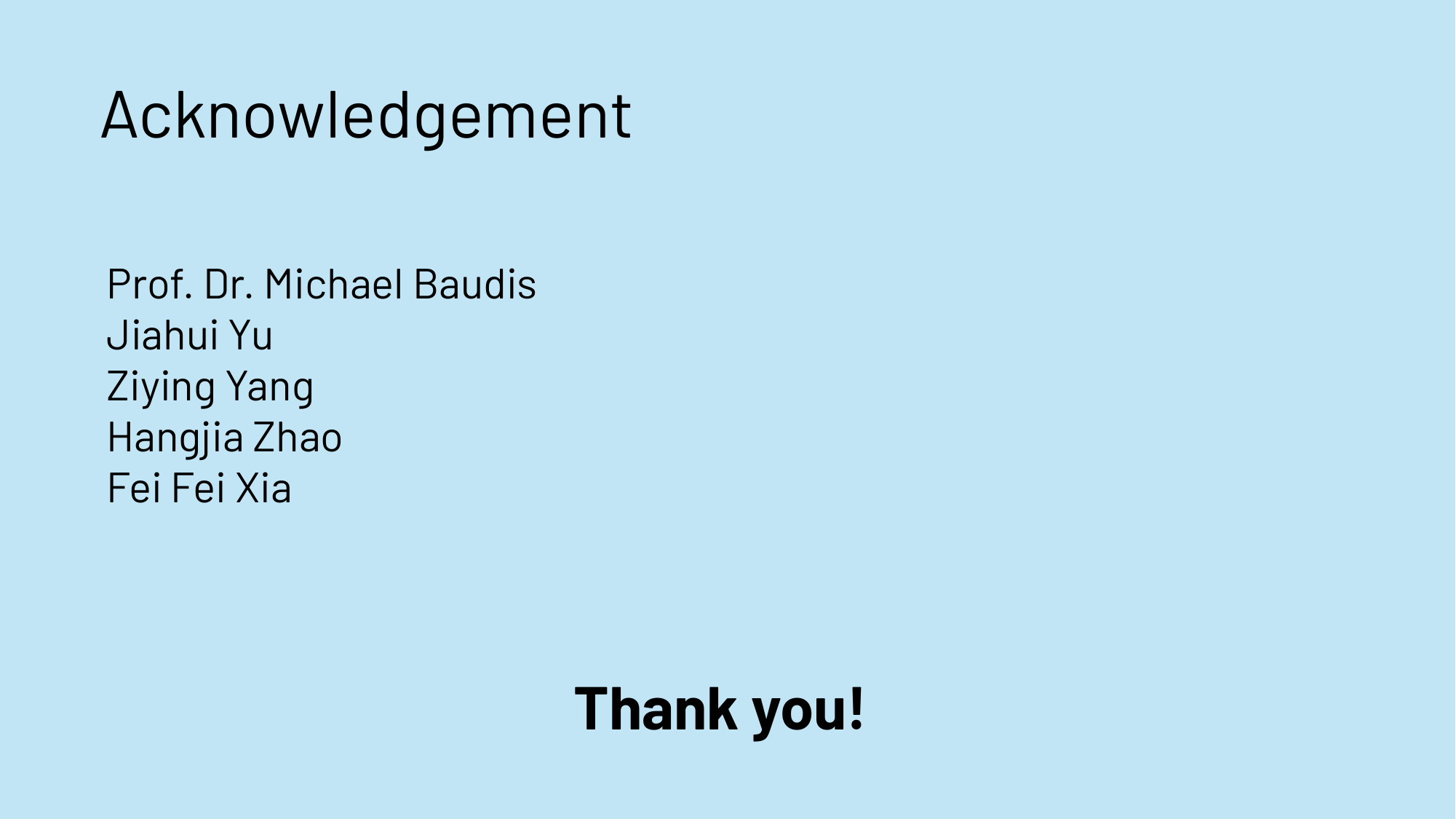

Acknowledgement
Prof. Dr. Michael Baudis
Jiahui Yu
Ziying Yang
Hangjia Zhao
Fei Fei Xia
Thank you!